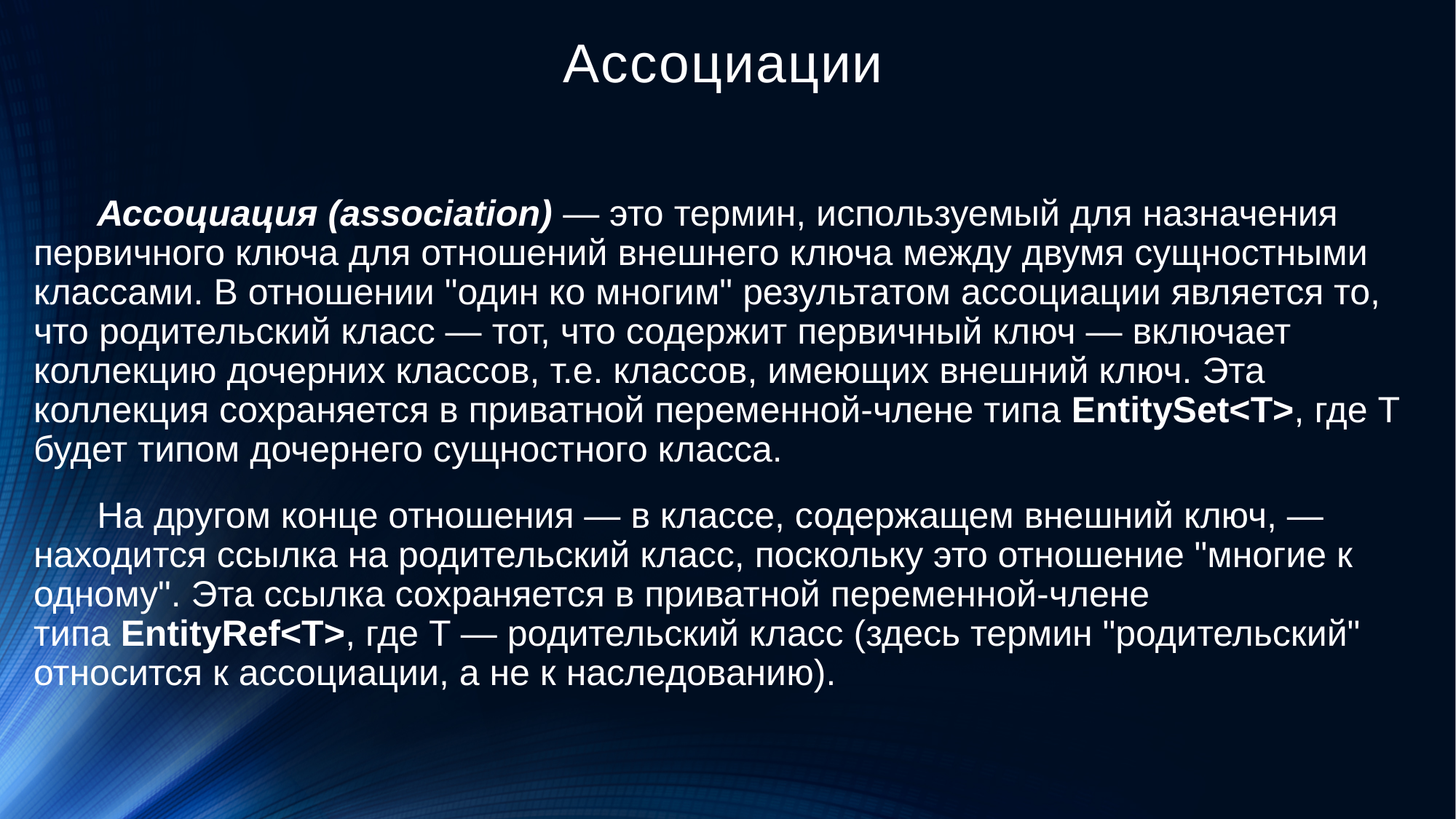

# Ассоциации
Ассоциация (association) — это термин, используемый для назначения первичного ключа для отношений внешнего ключа между двумя сущностными классами. В отношении "один ко многим" результатом ассоциации является то, что родительский класс — тот, что содержит первичный ключ — включает коллекцию дочерних классов, т.е. классов, имеющих внешний ключ. Эта коллекция сохраняется в приватной переменной-члене типа EntitySet<T>, где T будет типом дочернего сущностного класса.
На другом конце отношения — в классе, содержащем внешний ключ, — находится ссылка на родительский класс, поскольку это отношение "многие к одному". Эта ссылка сохраняется в приватной переменной-члене типа EntityRef<T>, где T — родительский класс (здесь термин "родительский" относится к ассоциации, а не к наследованию).